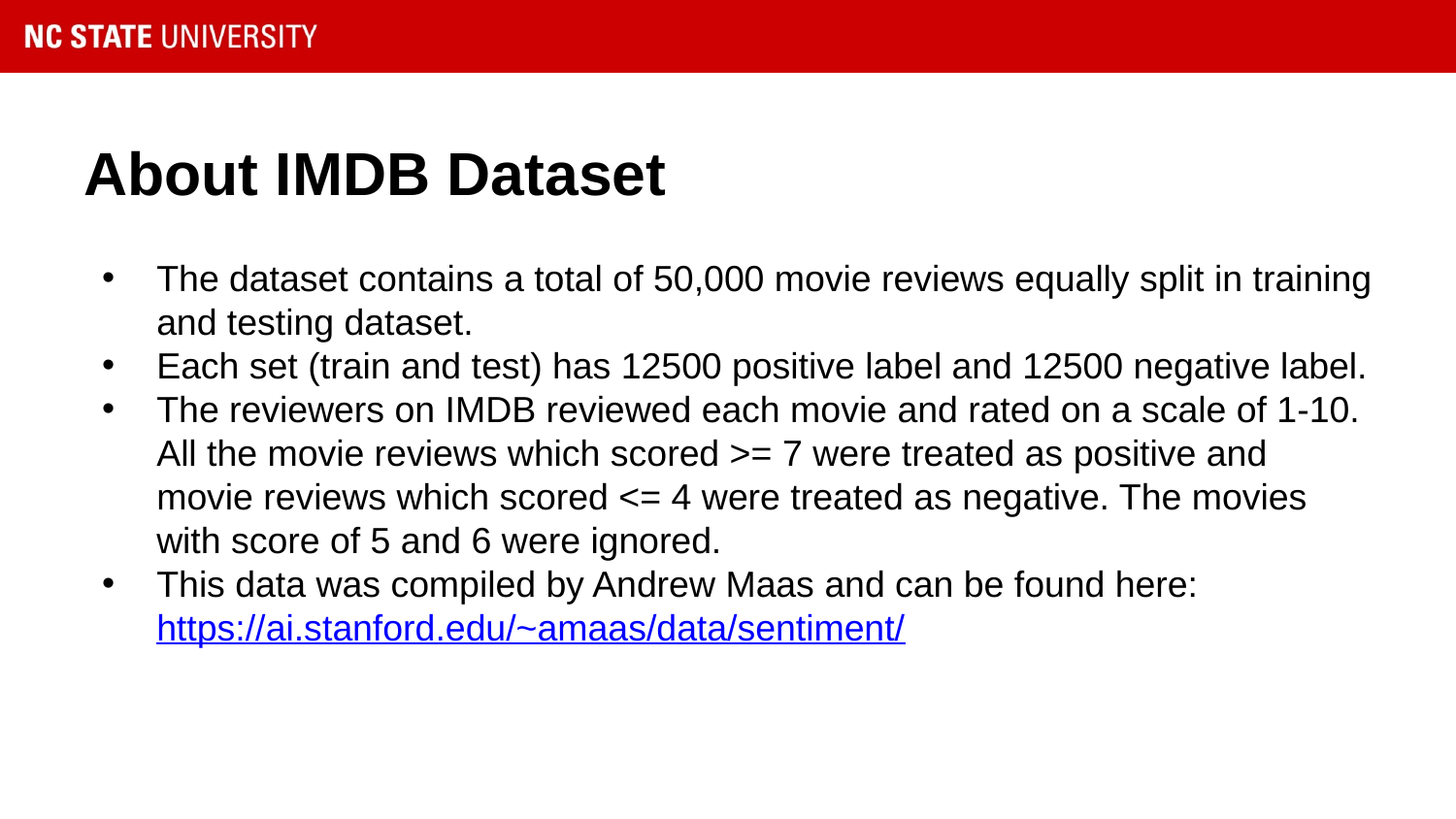

# About IMDB Dataset
The dataset contains a total of 50,000 movie reviews equally split in training and testing dataset.
Each set (train and test) has 12500 positive label and 12500 negative label.
The reviewers on IMDB reviewed each movie and rated on a scale of 1-10. All the movie reviews which scored >= 7 were treated as positive and  movie reviews which scored <= 4 were treated as negative. The movies with score of 5 and 6 were ignored.
This data was compiled by Andrew Maas and can be found here: https://ai.stanford.edu/~amaas/data/sentiment/